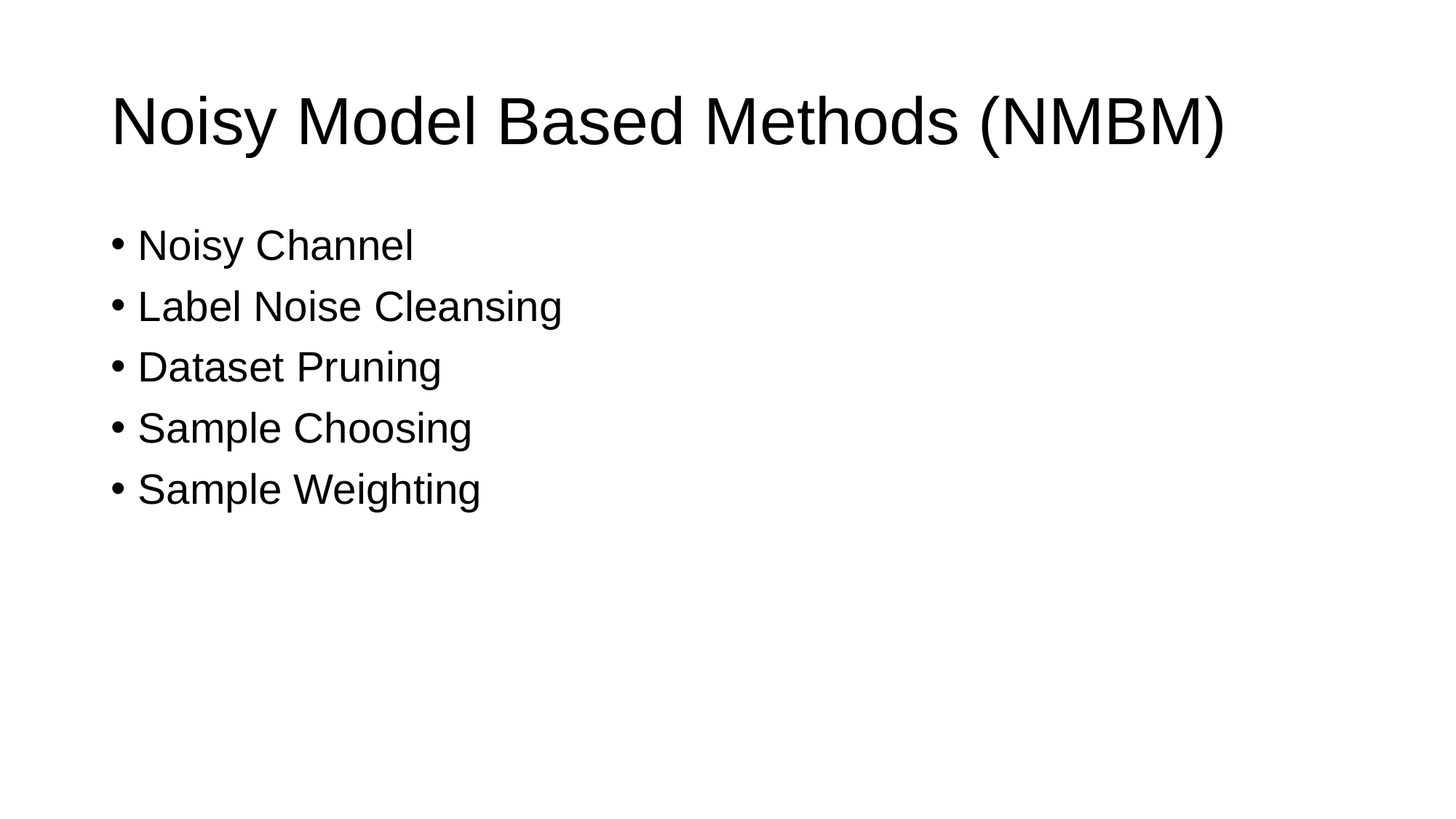

# Noisy Model Based Methods (NMBM)
Noisy Channel
Label Noise Cleansing
Dataset Pruning
Sample Choosing
Sample Weighting